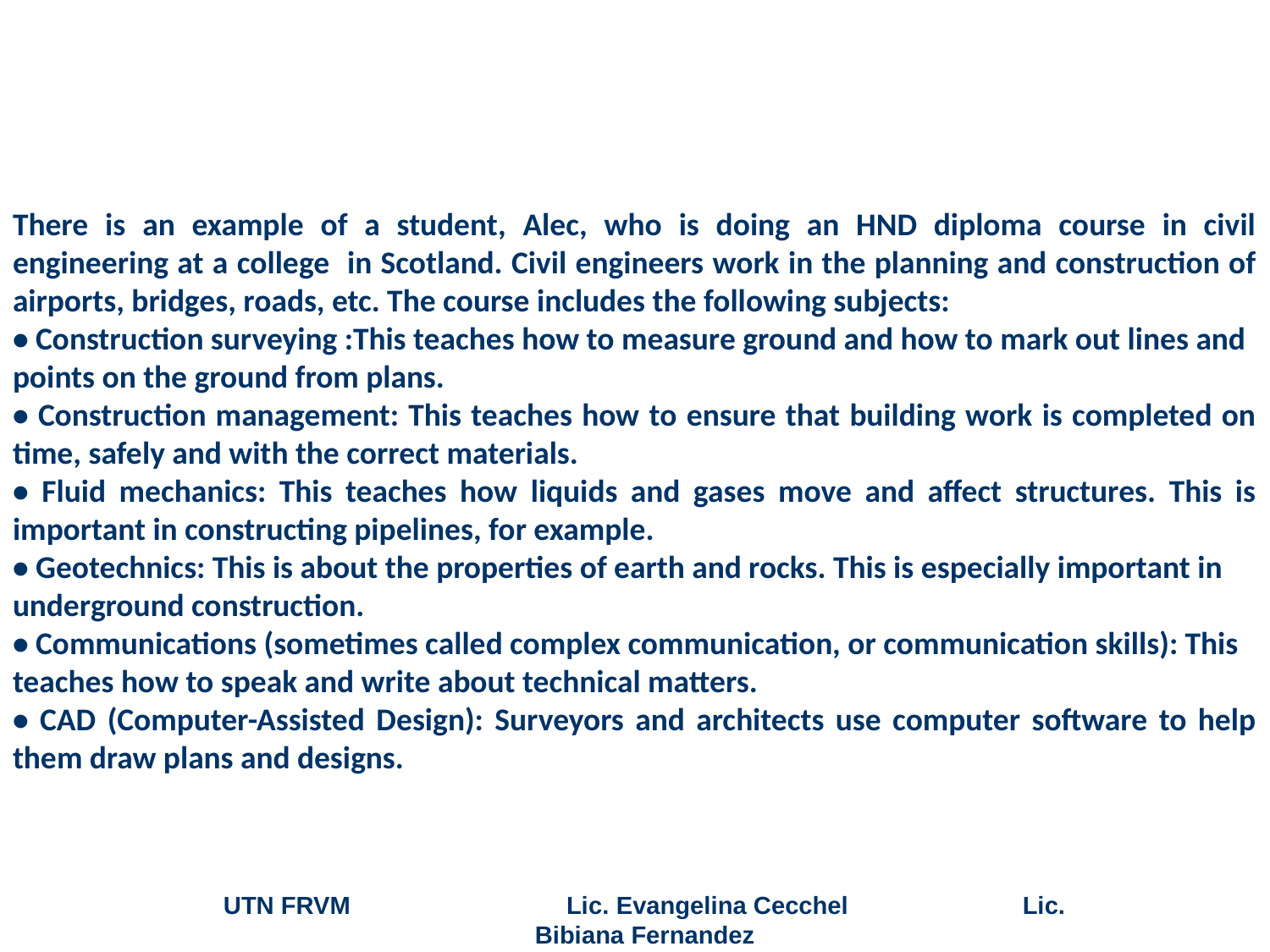

There is an example of a student, Alec, who is doing an HND diploma course in civil engineering at a college  in Scotland. Civil engineers work in the planning and construction of airports, bridges, roads, etc. The course includes the following subjects:
• Construction surveying :This teaches how to measure ground and how to mark out lines and
points on the ground from plans.
• Construction management: This teaches how to ensure that building work is completed on time, safely and with the correct materials.
• Fluid mechanics: This teaches how liquids and gases move and affect structures. This is important in constructing pipelines, for example.
• Geotechnics: This is about the properties of earth and rocks. This is especially important in
underground construction.
• Communications (sometimes called complex communication, or communication skills): This
teaches how to speak and write about technical matters.
• CAD (Computer-Assisted Design): Surveyors and architects use computer software to help them draw plans and designs.
UTN FRVM                               Lic. Evangelina Cecchel                         Lic. Bibiana Fernandez